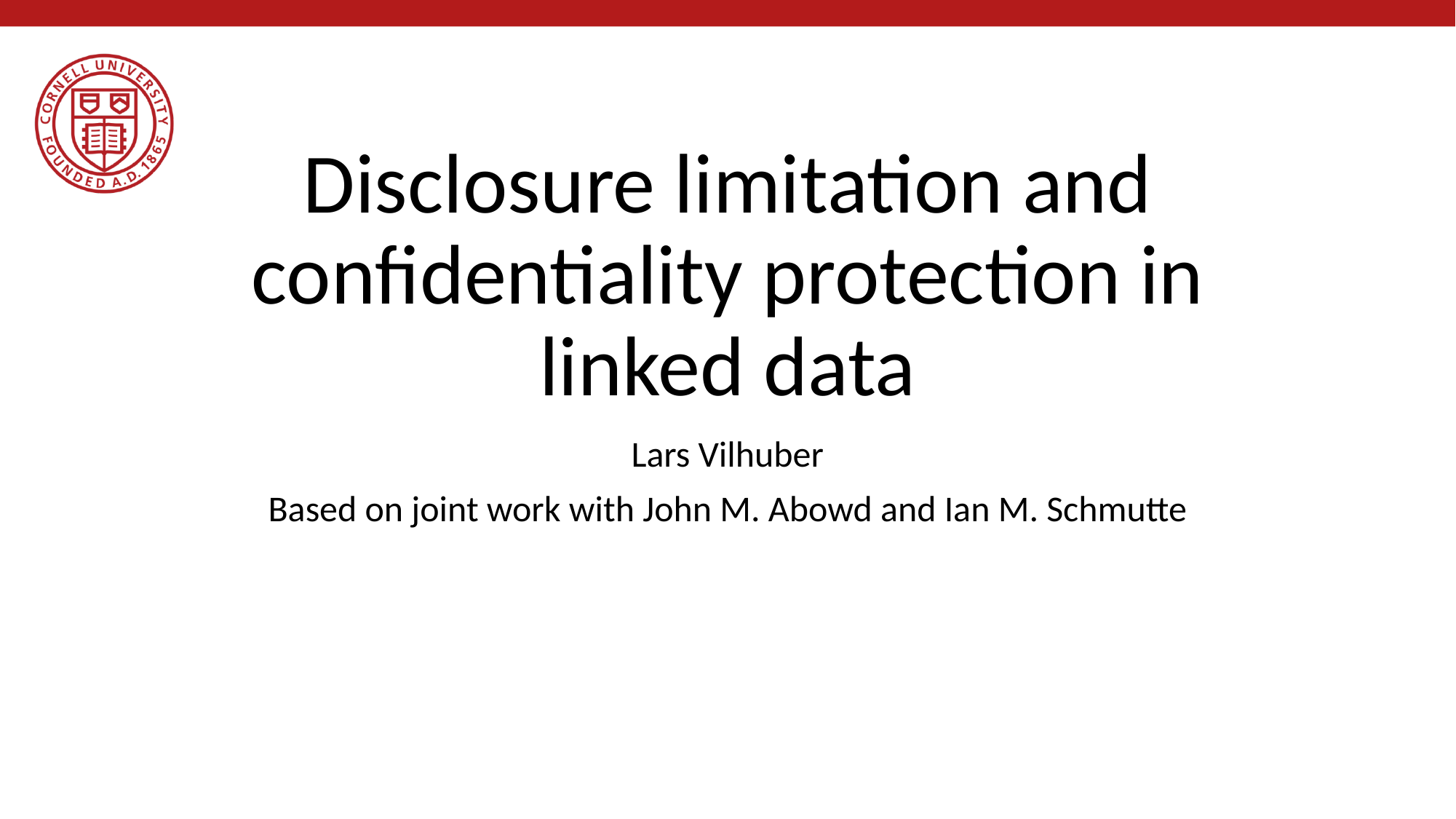

# Disclosure limitation and confidentiality protection in linked data
Lars Vilhuber
Based on joint work with John M. Abowd and Ian M. Schmutte